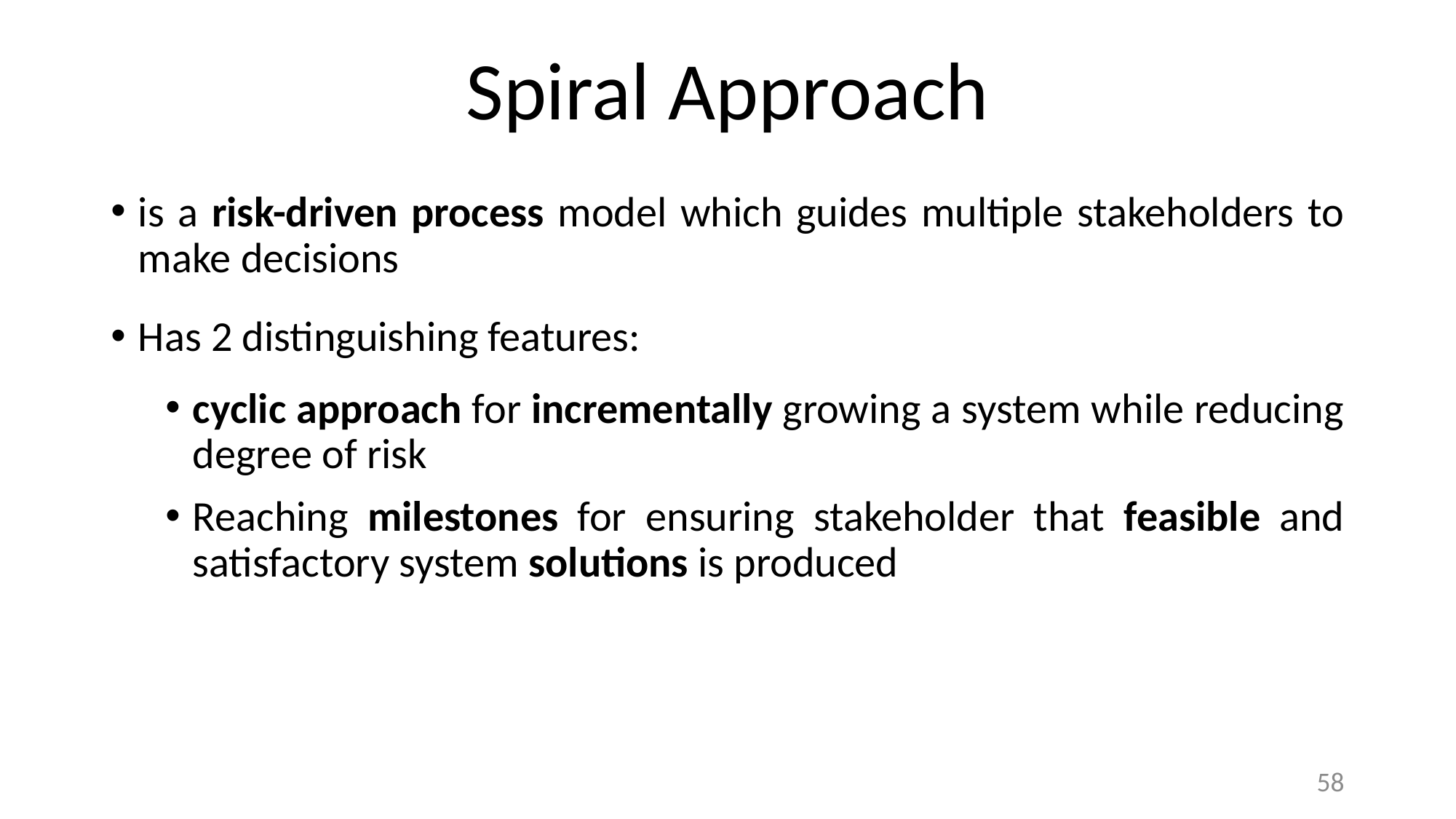

# Spiral Approach
is a risk-driven process model which guides multiple stakeholders to make decisions
Has 2 distinguishing features:
cyclic approach for incrementally growing a system while reducing degree of risk
Reaching milestones for ensuring stakeholder that feasible and satisfactory system solutions is produced
58